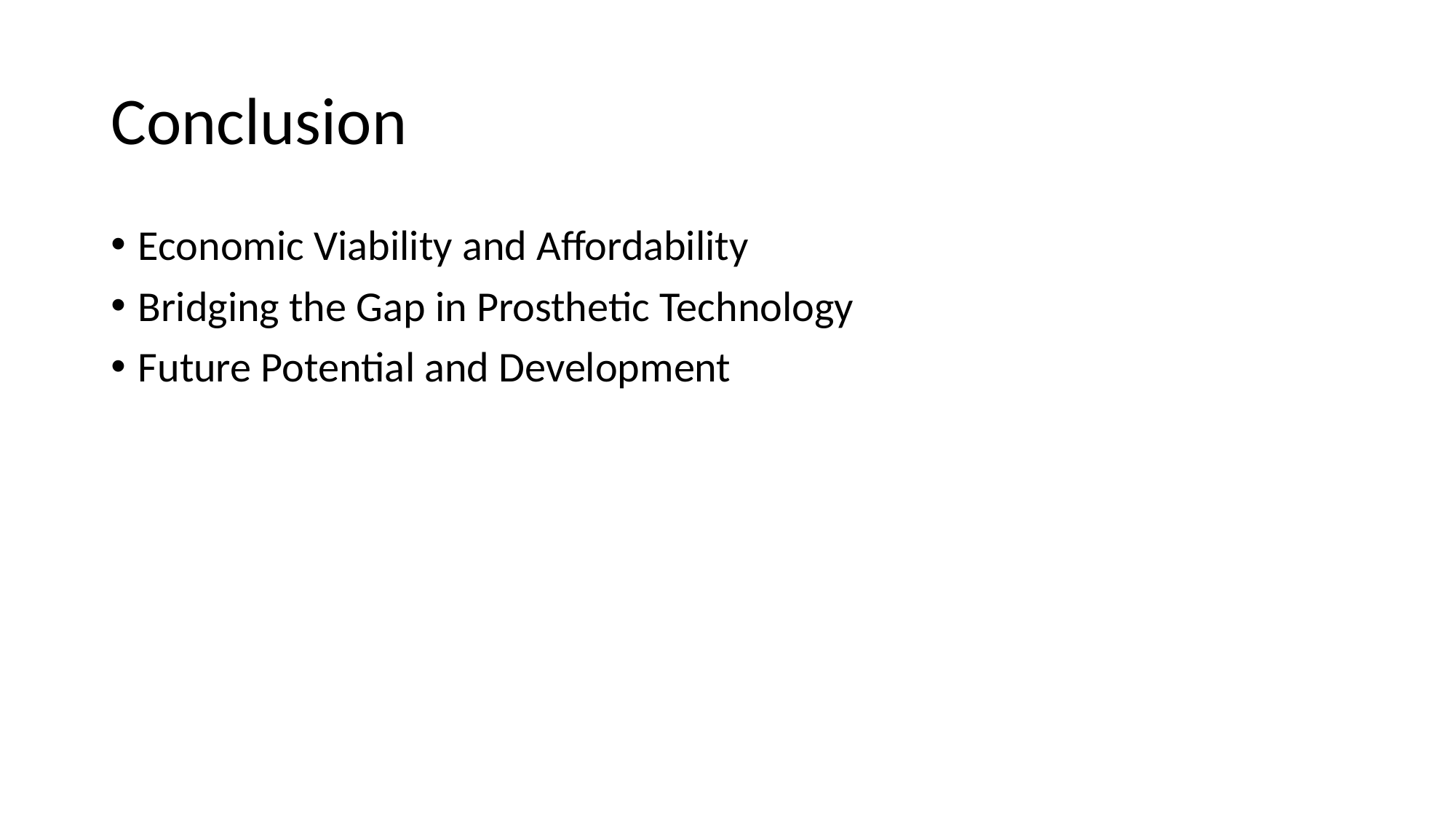

# Conclusion
Economic Viability and Affordability
Bridging the Gap in Prosthetic Technology
Future Potential and Development